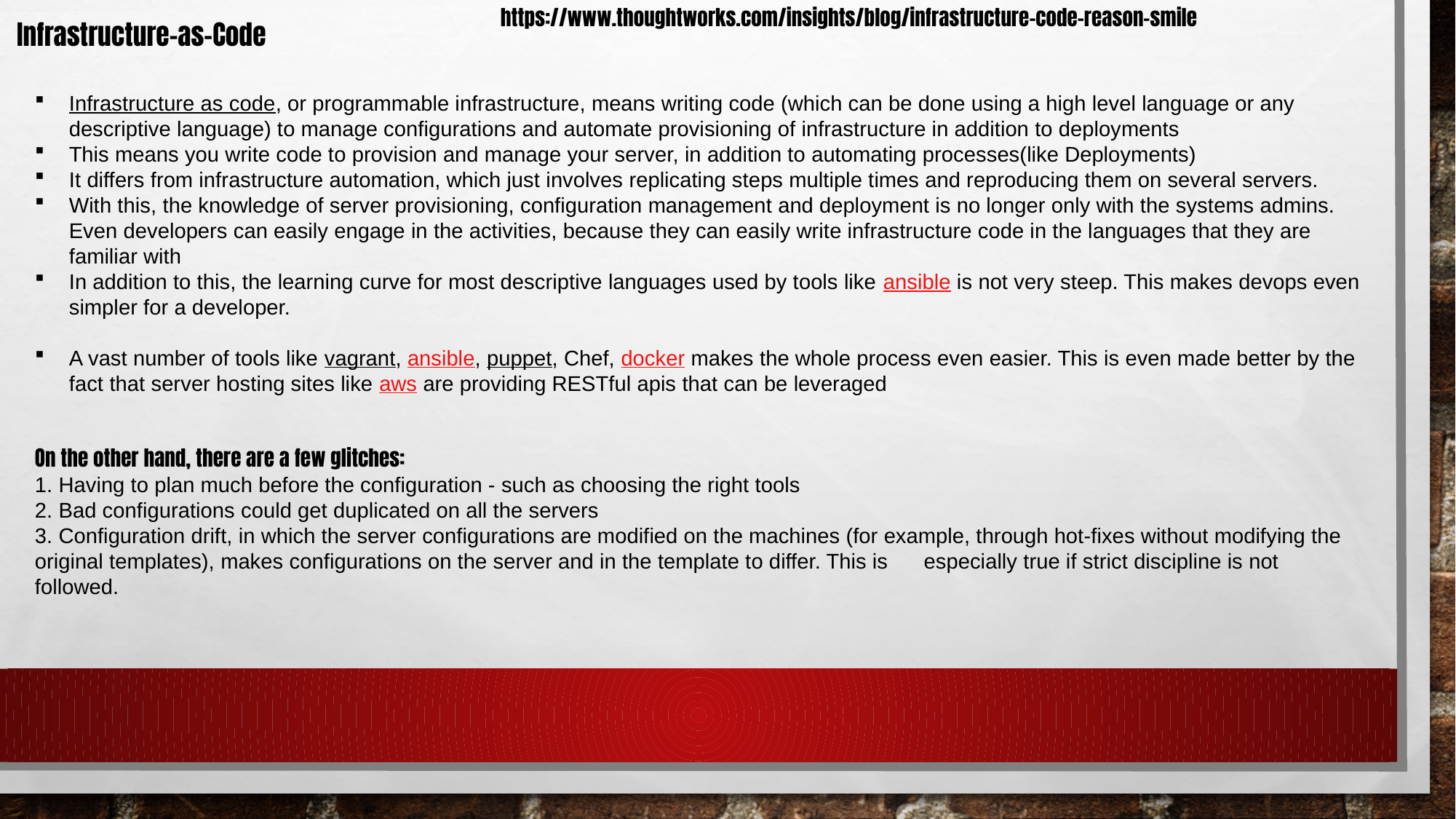

https://www.thoughtworks.com/insights/blog/infrastructure-code-reason-smile
Infrastructure-as-Code
Infrastructure as code, or programmable infrastructure, means writing code (which can be done using a high level language or any descriptive language) to manage configurations and automate provisioning of infrastructure in addition to deployments
This means you write code to provision and manage your server, in addition to automating processes(like Deployments)
It differs from infrastructure automation, which just involves replicating steps multiple times and reproducing them on several servers.
With this, the knowledge of server provisioning, configuration management and deployment is no longer only with the systems admins. Even developers can easily engage in the activities, because they can easily write infrastructure code in the languages that they are familiar with
In addition to this, the learning curve for most descriptive languages used by tools like ansible is not very steep. This makes devops even simpler for a developer.

A vast number of tools like vagrant, ansible, puppet, Chef, docker makes the whole process even easier. This is even made better by the fact that server hosting sites like aws are providing RESTful apis that can be leveraged

On the other hand, there are a few glitches:
1. Having to plan much before the configuration - such as choosing the right tools
2. Bad configurations could get duplicated on all the servers
3. Configuration drift, in which the server configurations are modified on the machines (for example, through hot-fixes without modifying the original templates), makes configurations on the server and in the template to differ. This is      especially true if strict discipline is not followed.